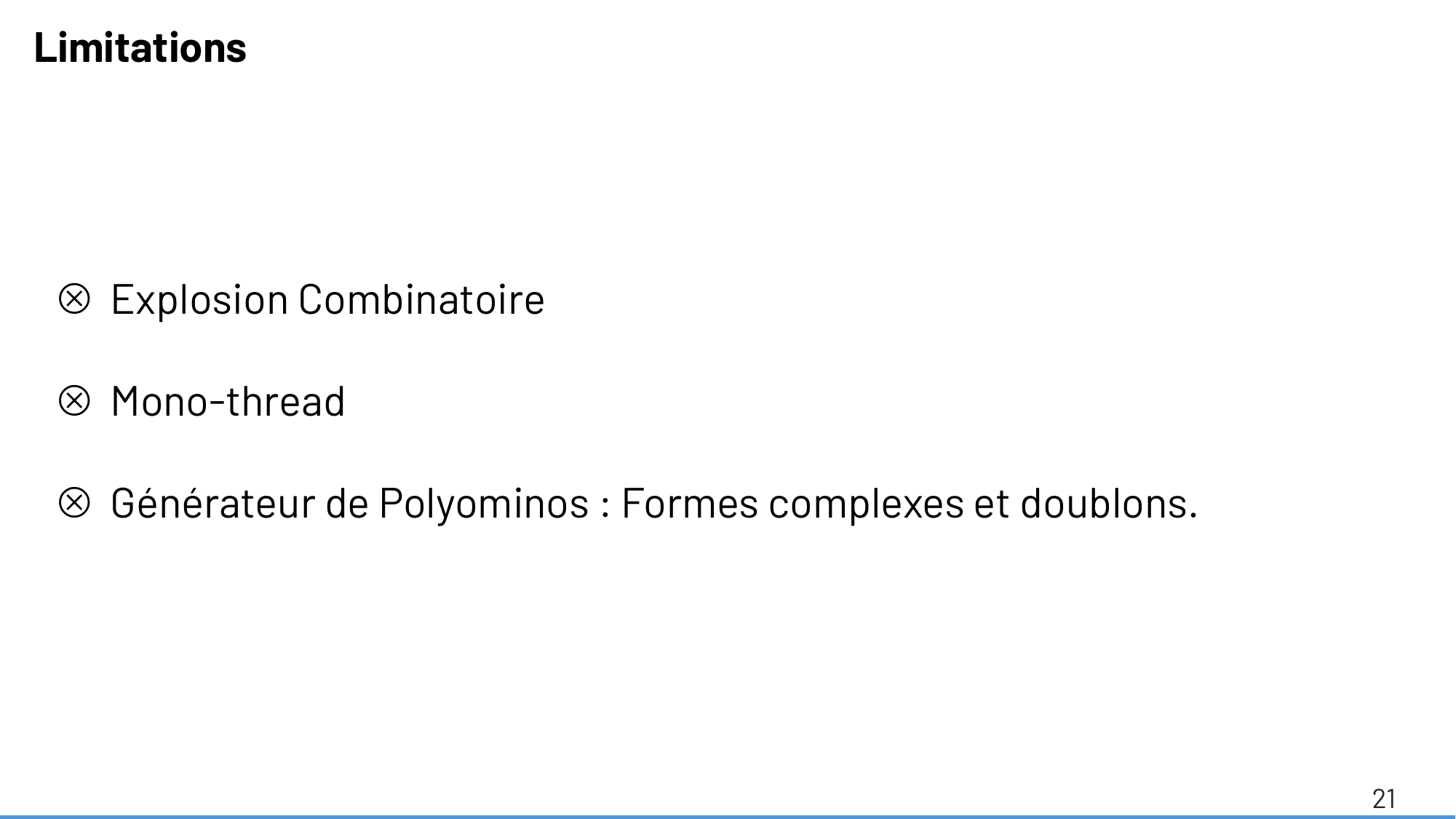

Limitations

Explosion Combinatoire

Mono-thread

Générateur de Polyominos : Formes complexes et doublons.

21